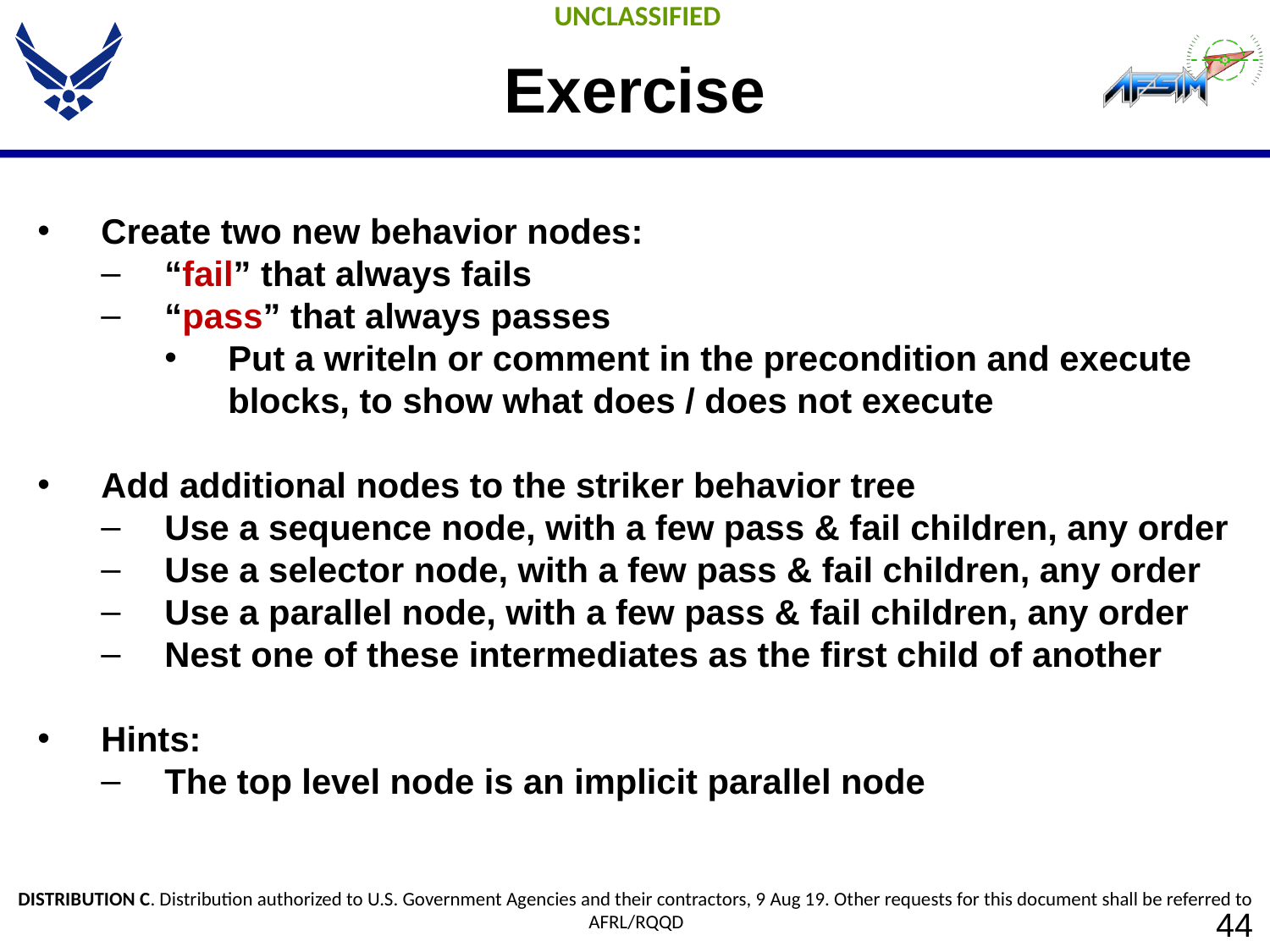

# Exercise
Create two new behavior nodes:
“fail” that always fails
“pass” that always passes
Put a writeln or comment in the precondition and execute blocks, to show what does / does not execute

Add additional nodes to the striker behavior tree
Use a sequence node, with a few pass & fail children, any order
Use a selector node, with a few pass & fail children, any order
Use a parallel node, with a few pass & fail children, any order
Nest one of these intermediates as the first child of another

Hints:
The top level node is an implicit parallel node